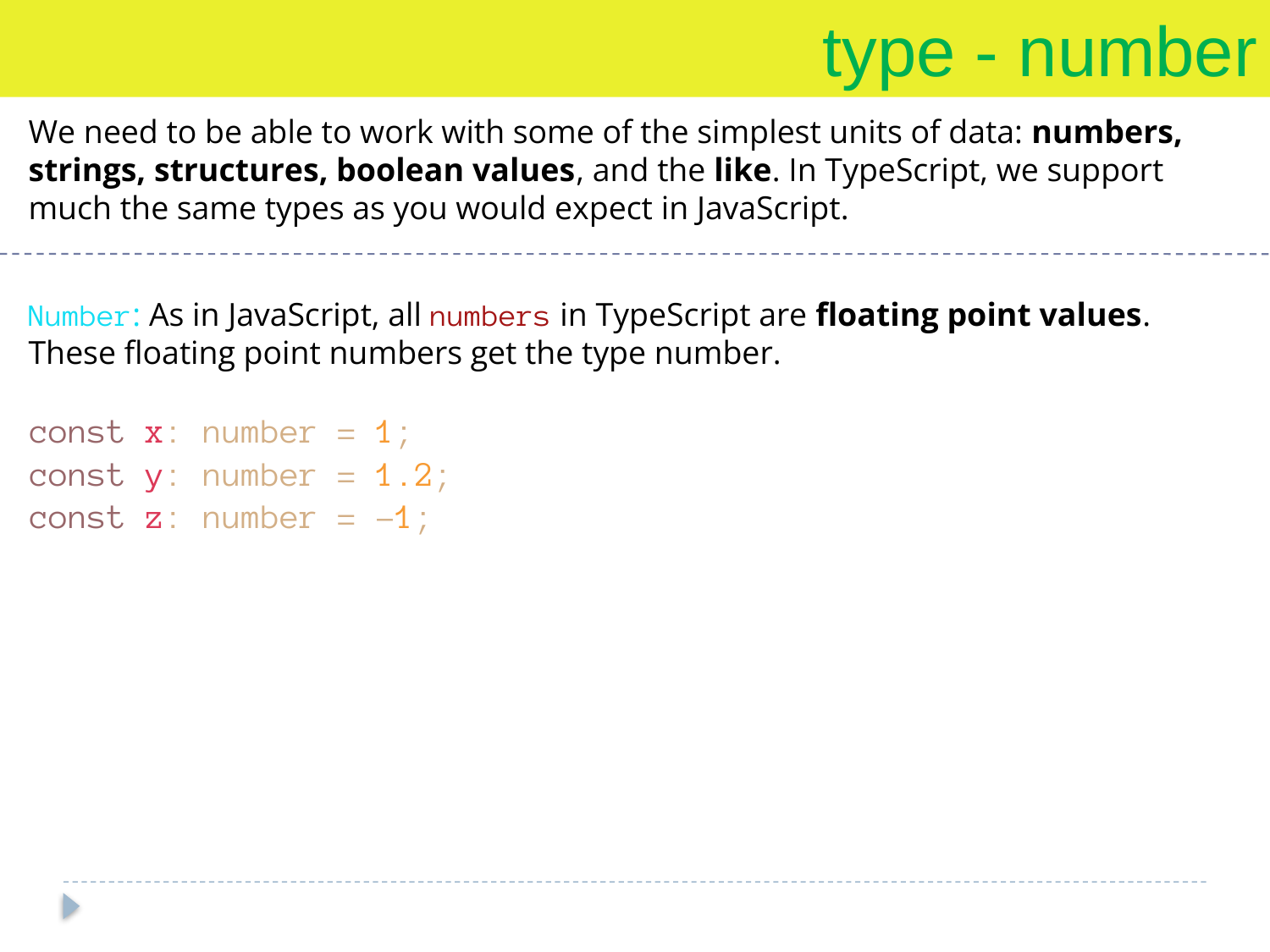

type - number
We need to be able to work with some of the simplest units of data: numbers, strings, structures, boolean values, and the like. In TypeScript, we support much the same types as you would expect in JavaScript.
Number: As in JavaScript, all numbers in TypeScript are floating point values. These floating point numbers get the type number.
const x: number = 1;
const y: number = 1.2;
const z: number = -1;